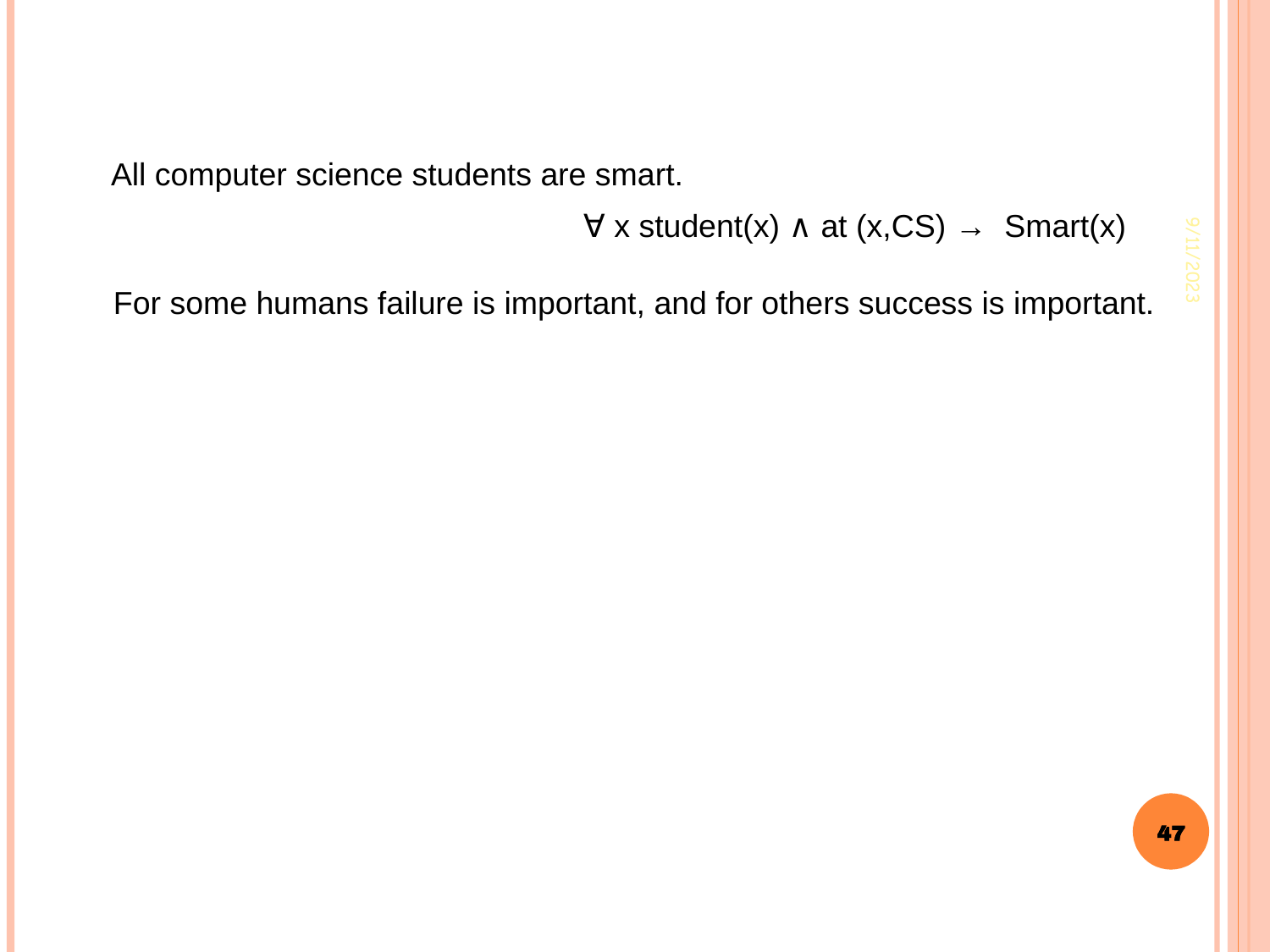

All computer science students are smart.
9/11/2023
∀ x student(x) ∧ at (x,CS) →  Smart(x)
For some humans failure is important, and for others success is important.
47